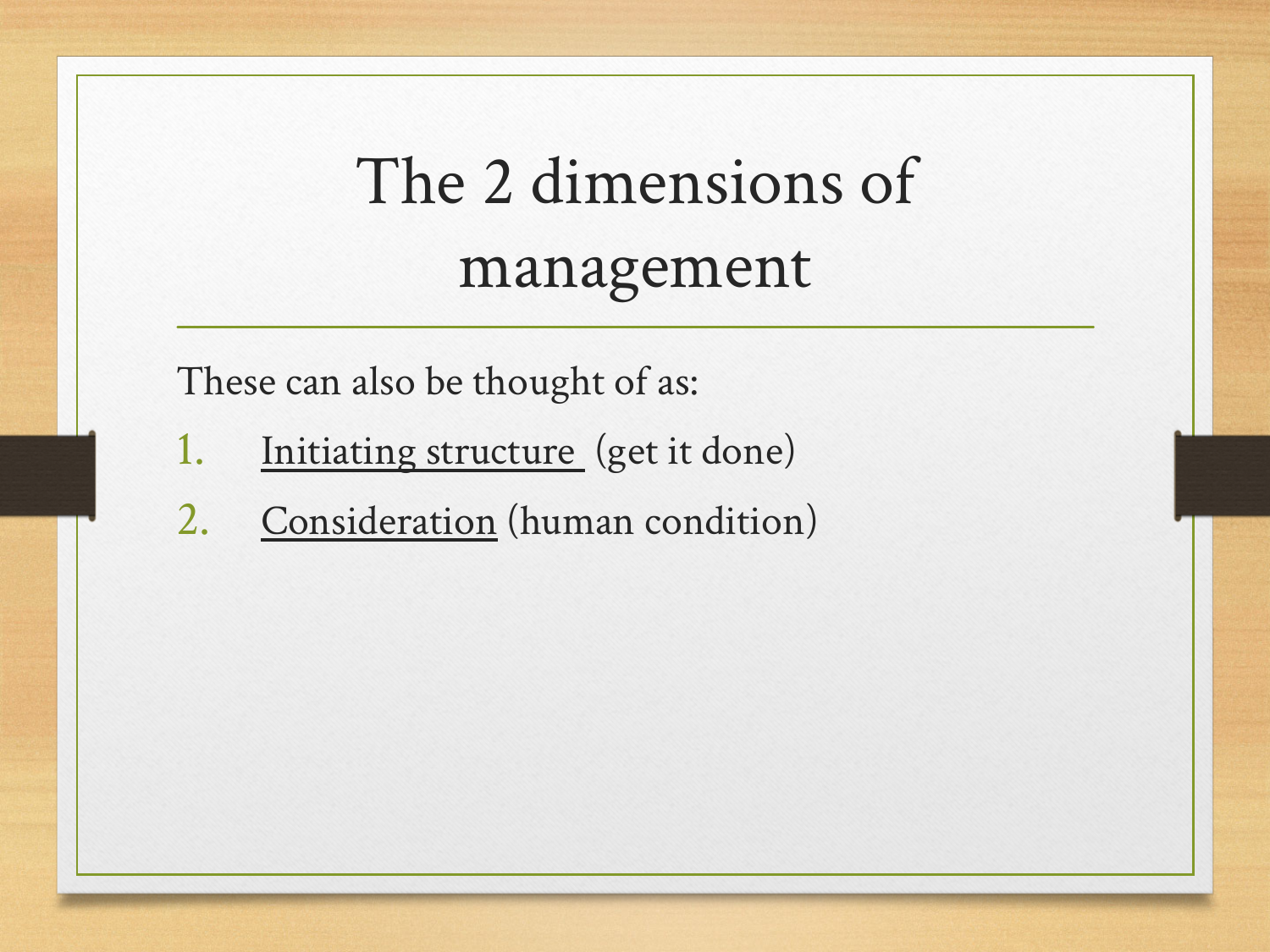

# The 2 dimensions of management
These can also be thought of as:
Initiating structure  (get it done)
Consideration (human condition)